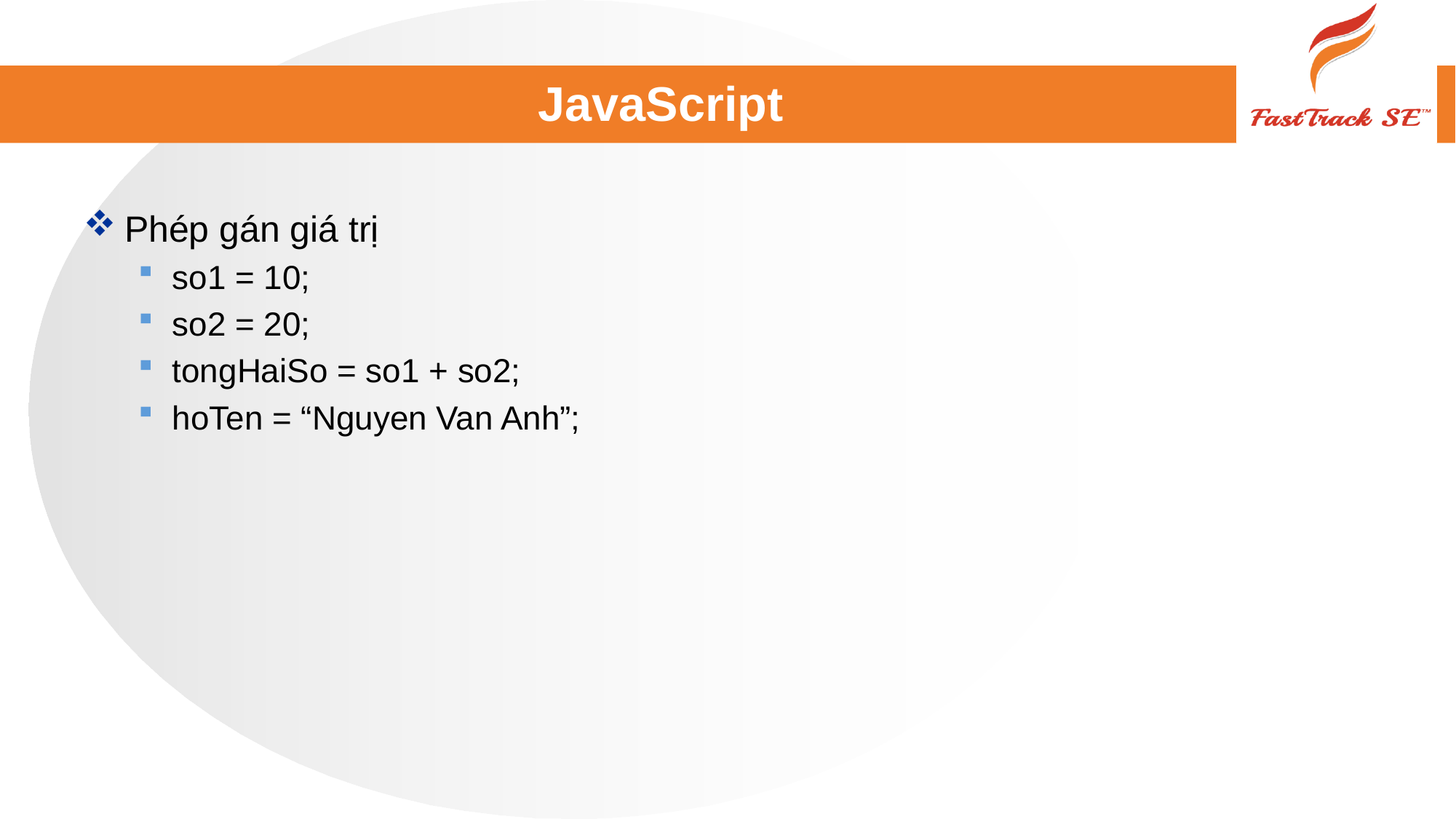

# JavaScript
Phép gán giá trị
so1 = 10;
so2 = 20;
tongHaiSo = so1 + so2;
hoTen = “Nguyen Van Anh”;